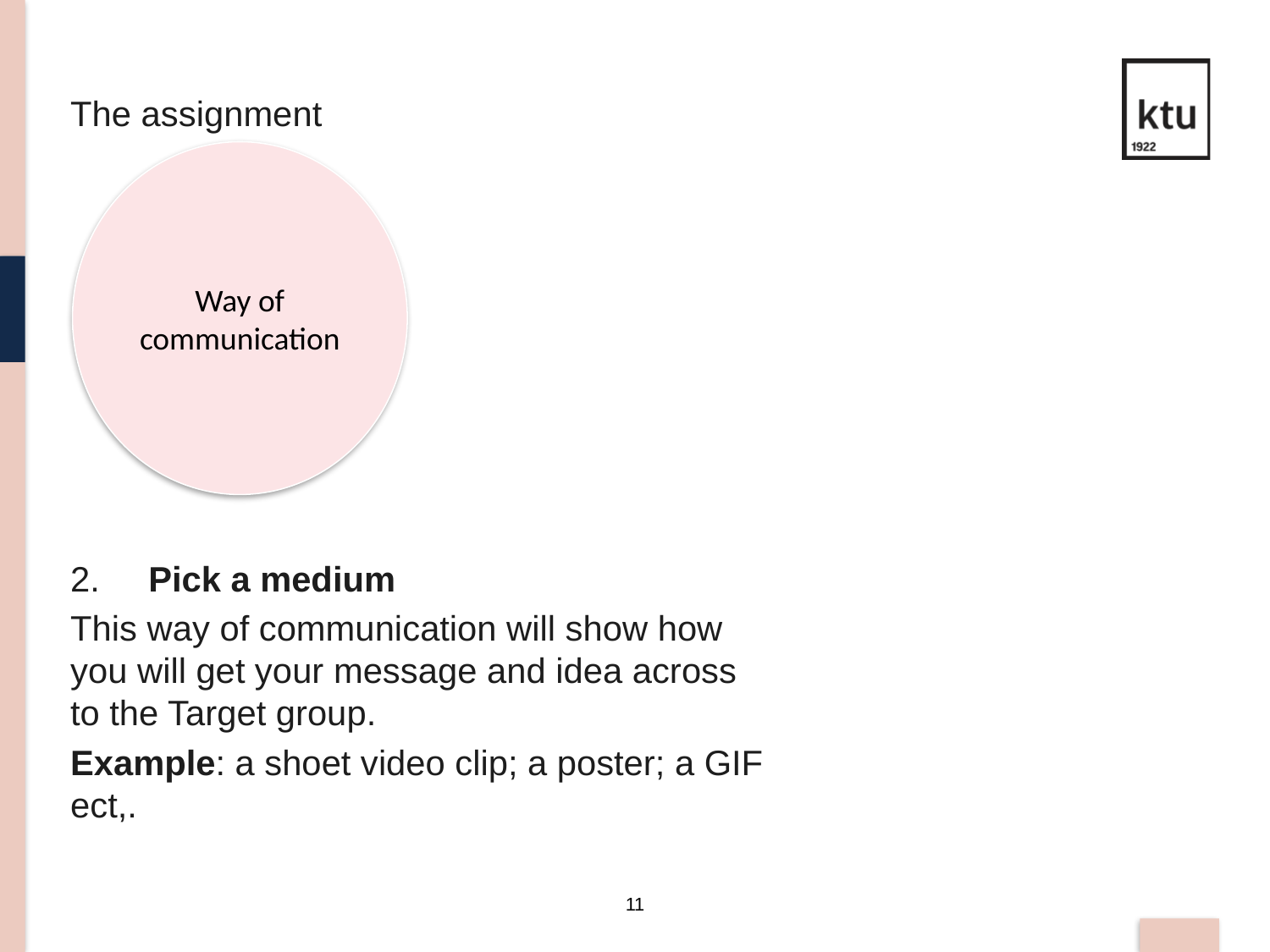

The assignment

Way of communication
2.     Pick a medium
This way of communication will show how you will get your message and idea across to the Target group.
Example: a shoet video clip; a poster; a GIF ect,.